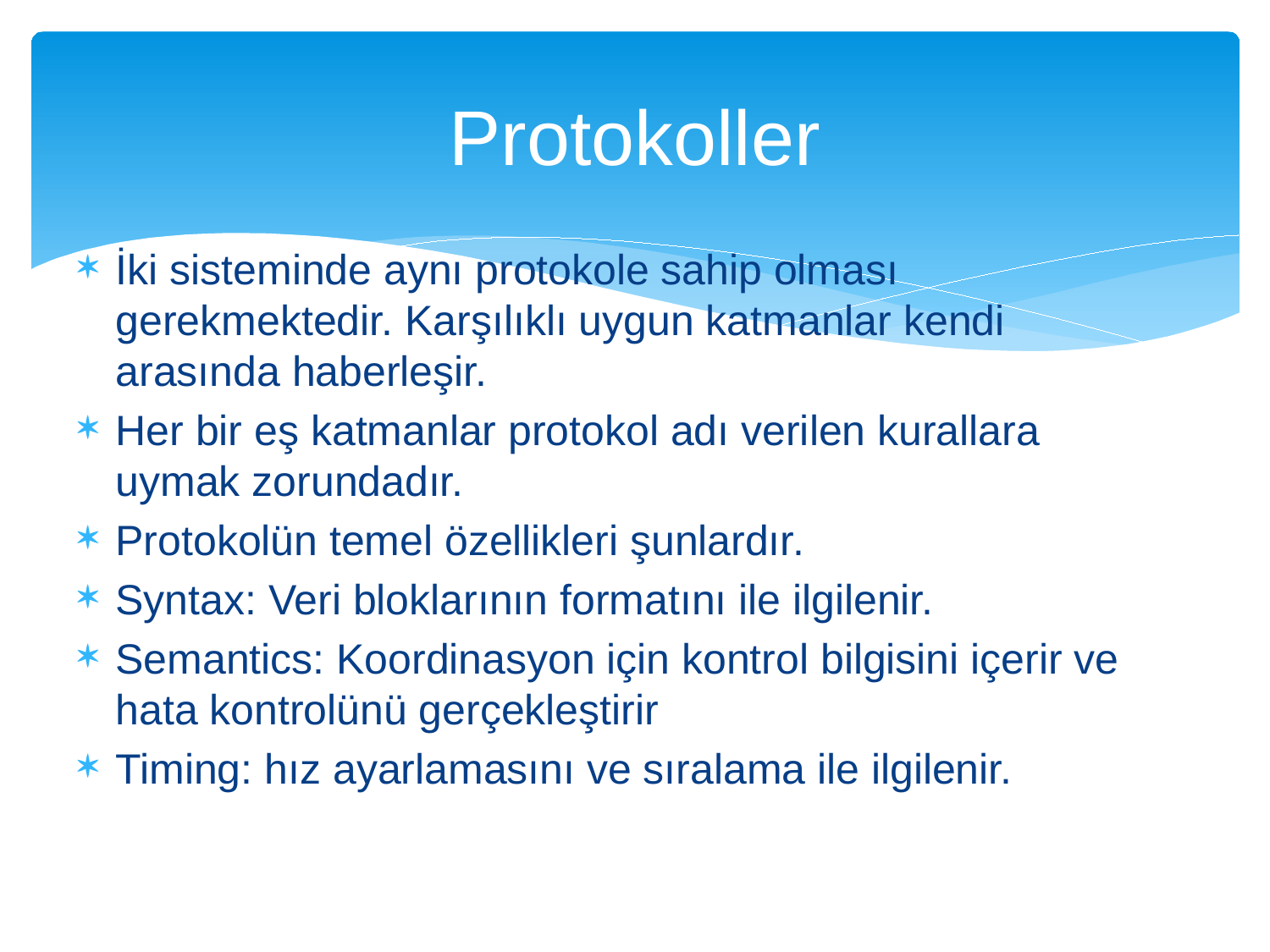

# Protokoller
İki sisteminde aynı protokole sahip olması gerekmektedir. Karşılıklı uygun katmanlar kendi arasında haberleşir.
Her bir eş katmanlar protokol adı verilen kurallara uymak zorundadır.
Protokolün temel özellikleri şunlardır.
Syntax: Veri bloklarının formatını ile ilgilenir.
Semantics: Koordinasyon için kontrol bilgisini içerir ve hata kontrolünü gerçekleştirir
Timing: hız ayarlamasını ve sıralama ile ilgilenir.